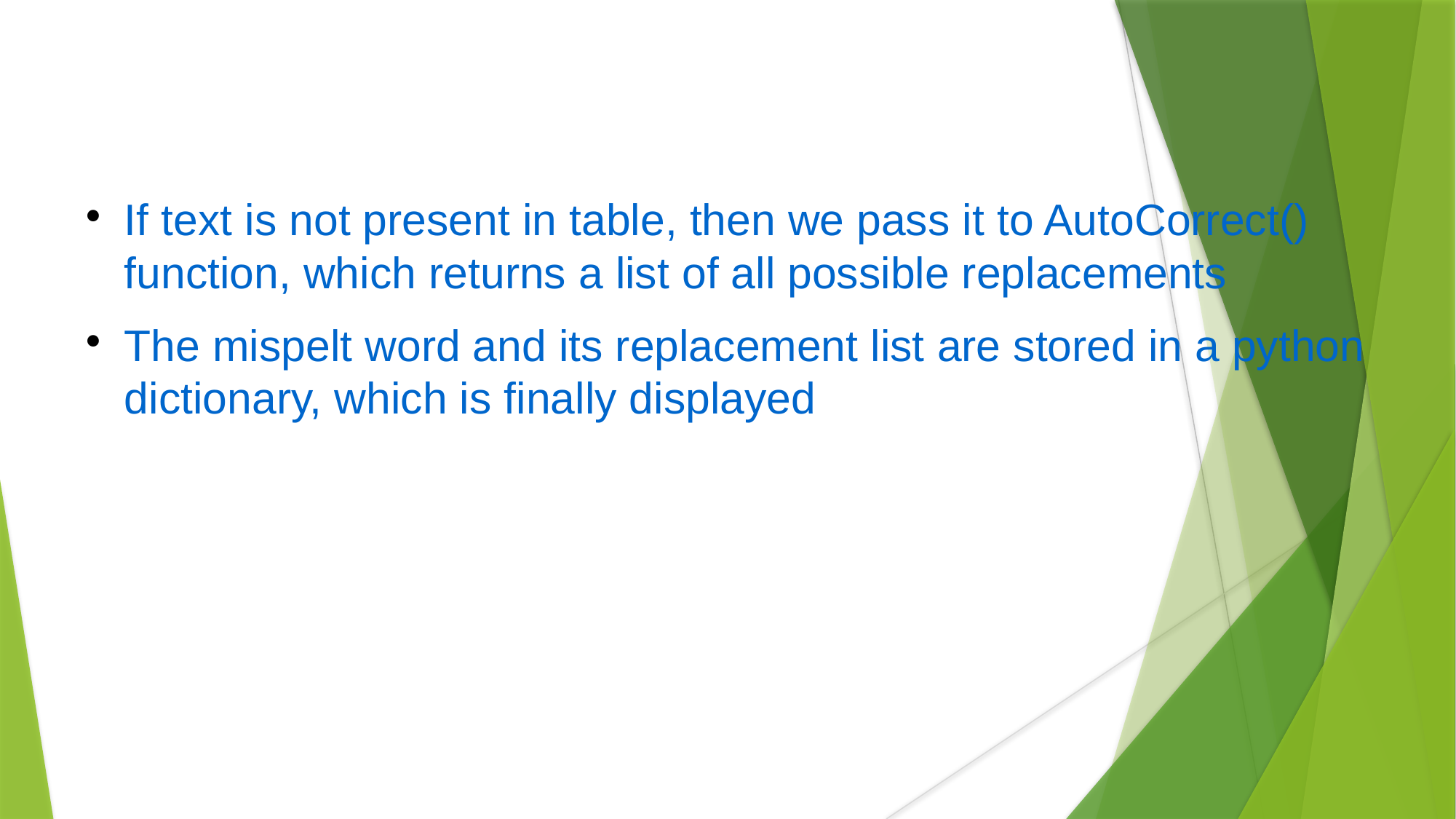

If text is not present in table, then we pass it to AutoCorrect() function, which returns a list of all possible replacements
The mispelt word and its replacement list are stored in a python dictionary, which is finally displayed